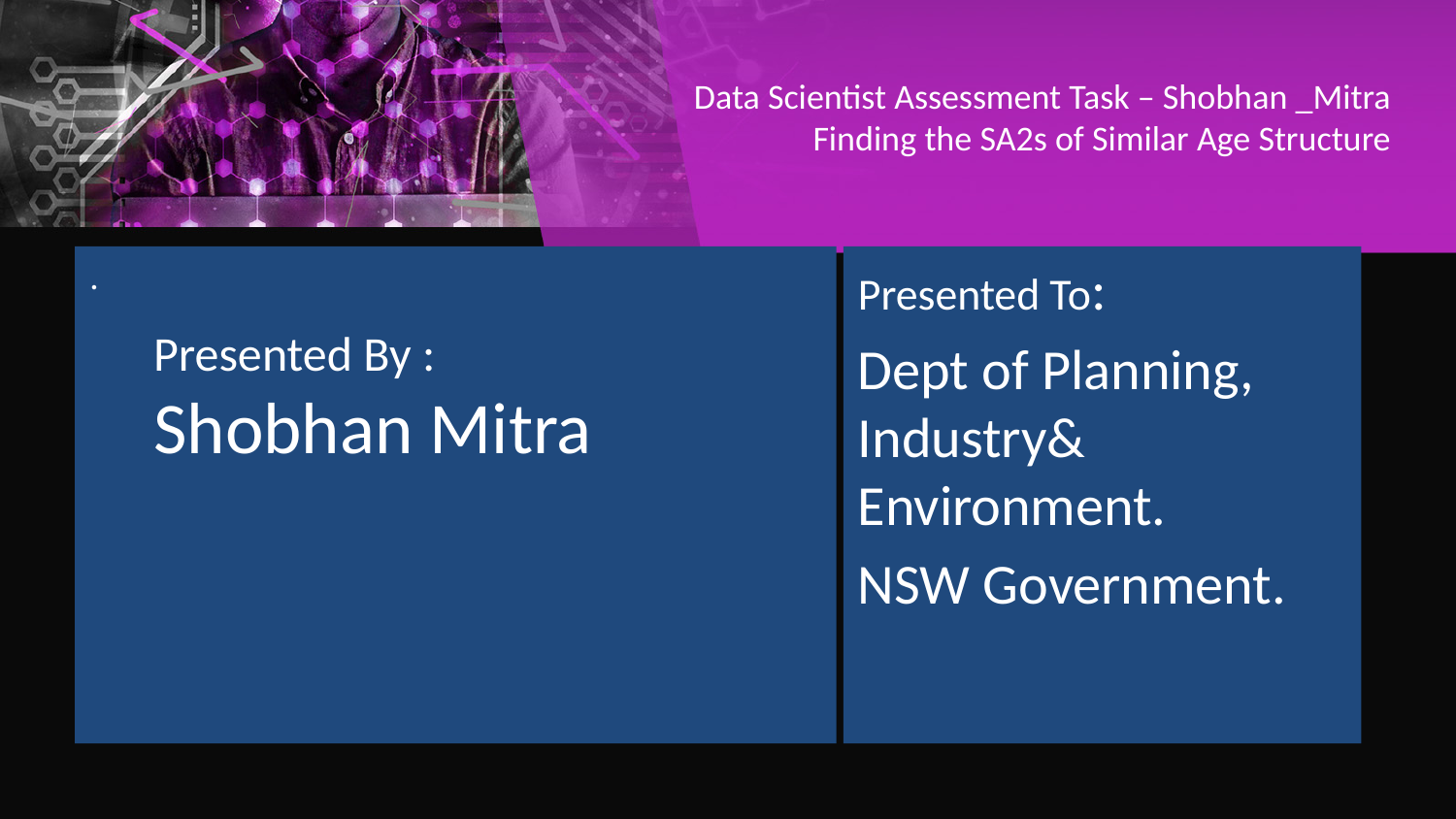

# Data Scientist Assessment Task – Shobhan _Mitra Finding the SA2s of Similar Age Structure

.
Presented To:
Dept of Planning, Industry& Environment.
NSW Government.
Presented By :
Shobhan Mitra